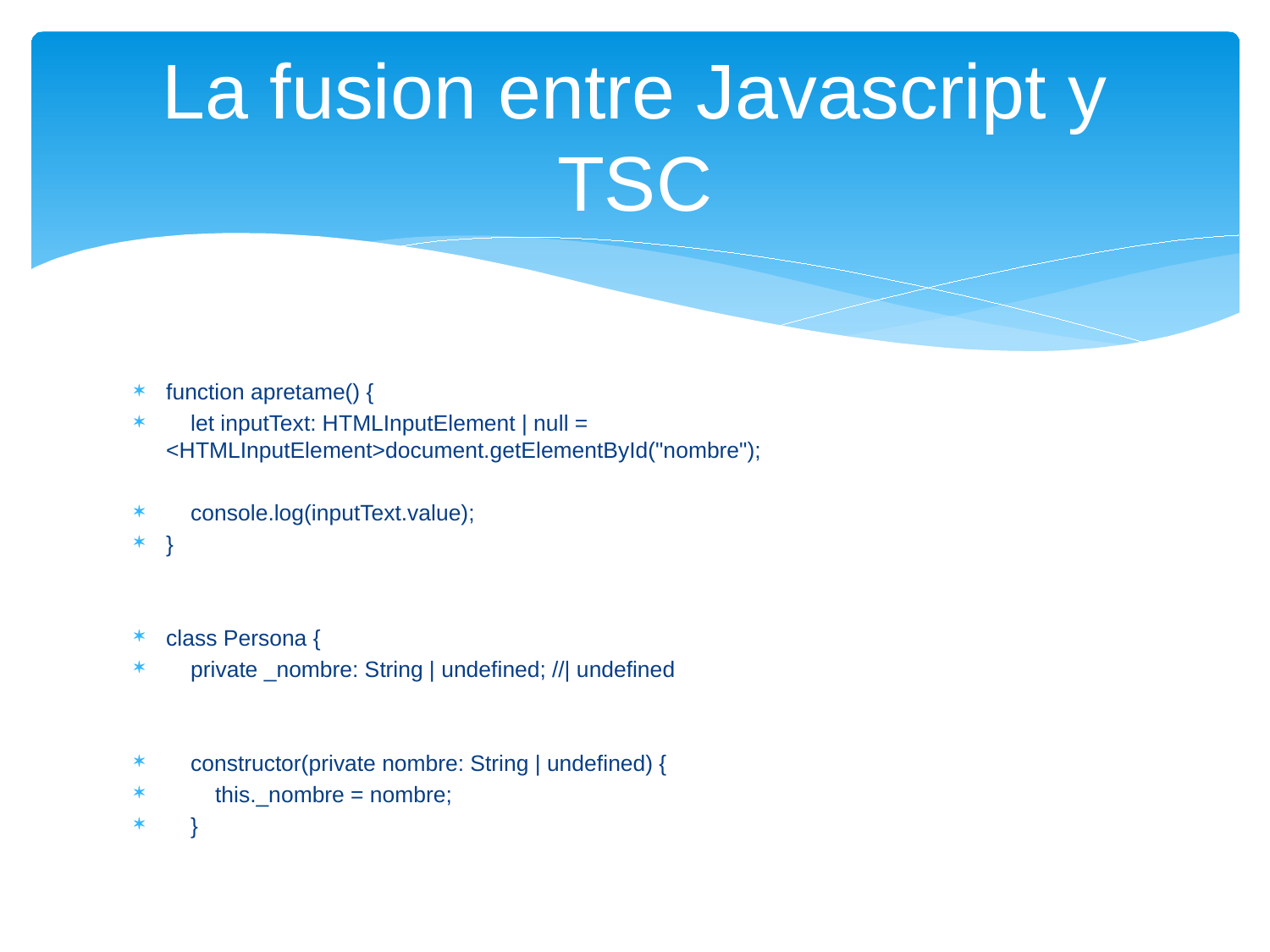

# La fusion entre Javascript y TSC
function apretame() {
    let inputText: HTMLInputElement | null = <HTMLInputElement>document.getElementById("nombre");

    console.log(inputText.value);
}

class Persona {
    private _nombre: String | undefined; //| undefined

    constructor(private nombre: String | undefined) {
        this._nombre = nombre;
    }